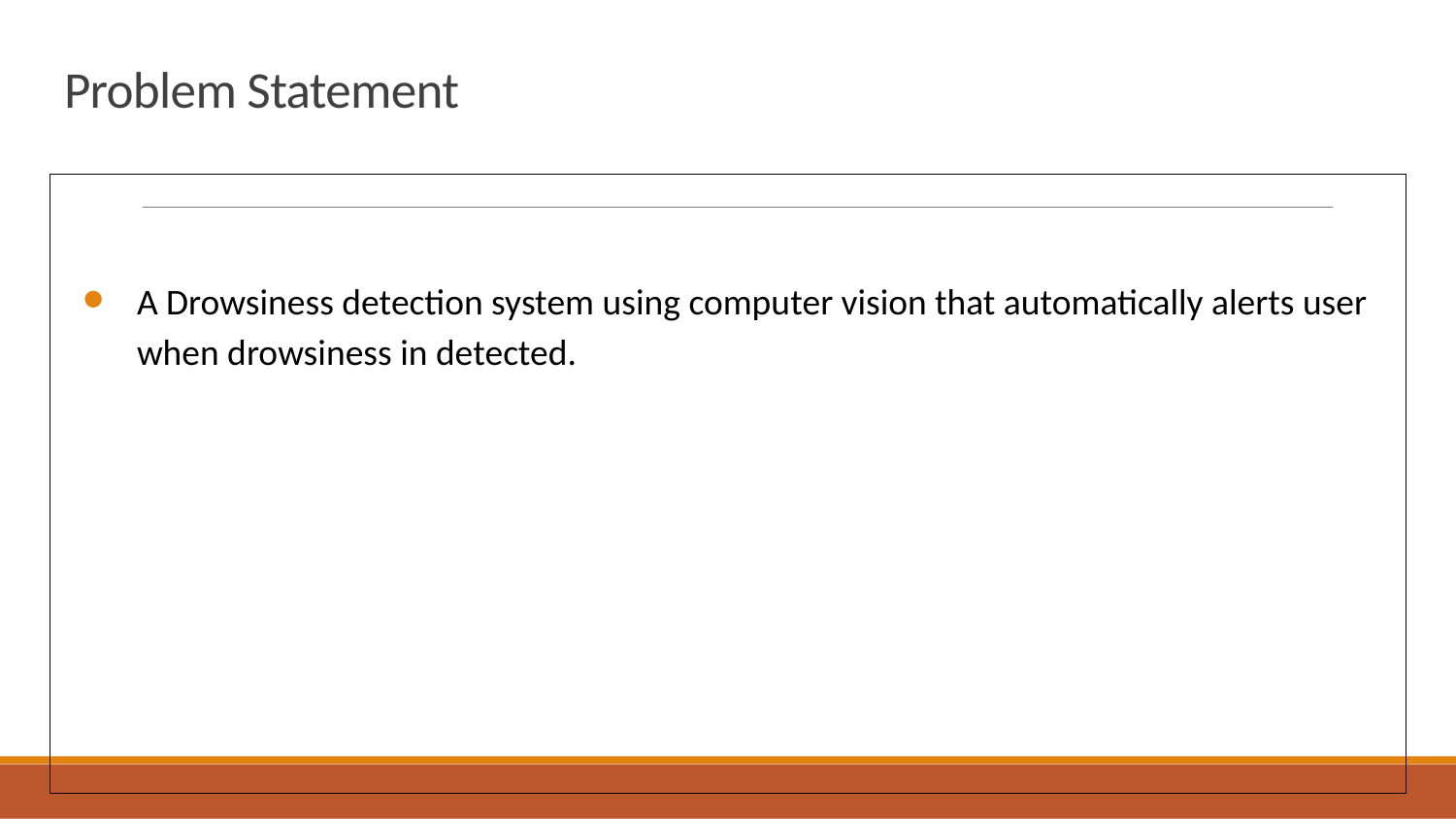

# Problem Statement

A Drowsiness detection system using computer vision that automatically alerts user when drowsiness in detected.